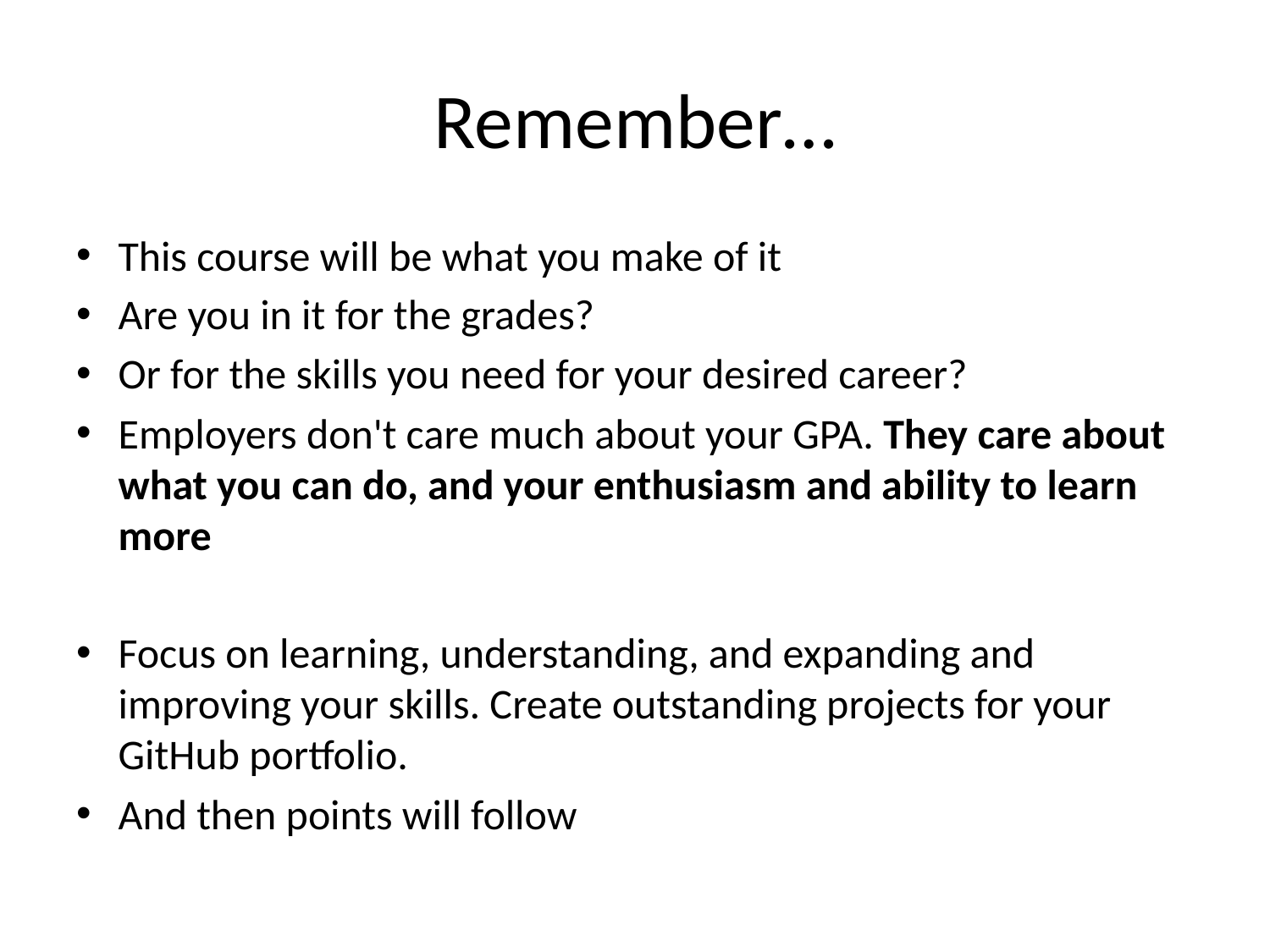

# Remember…
This course will be what you make of it
Are you in it for the grades?
Or for the skills you need for your desired career?
Employers don't care much about your GPA. They care about what you can do, and your enthusiasm and ability to learn more

Focus on learning, understanding, and expanding and improving your skills. Create outstanding projects for your GitHub portfolio.
And then points will follow